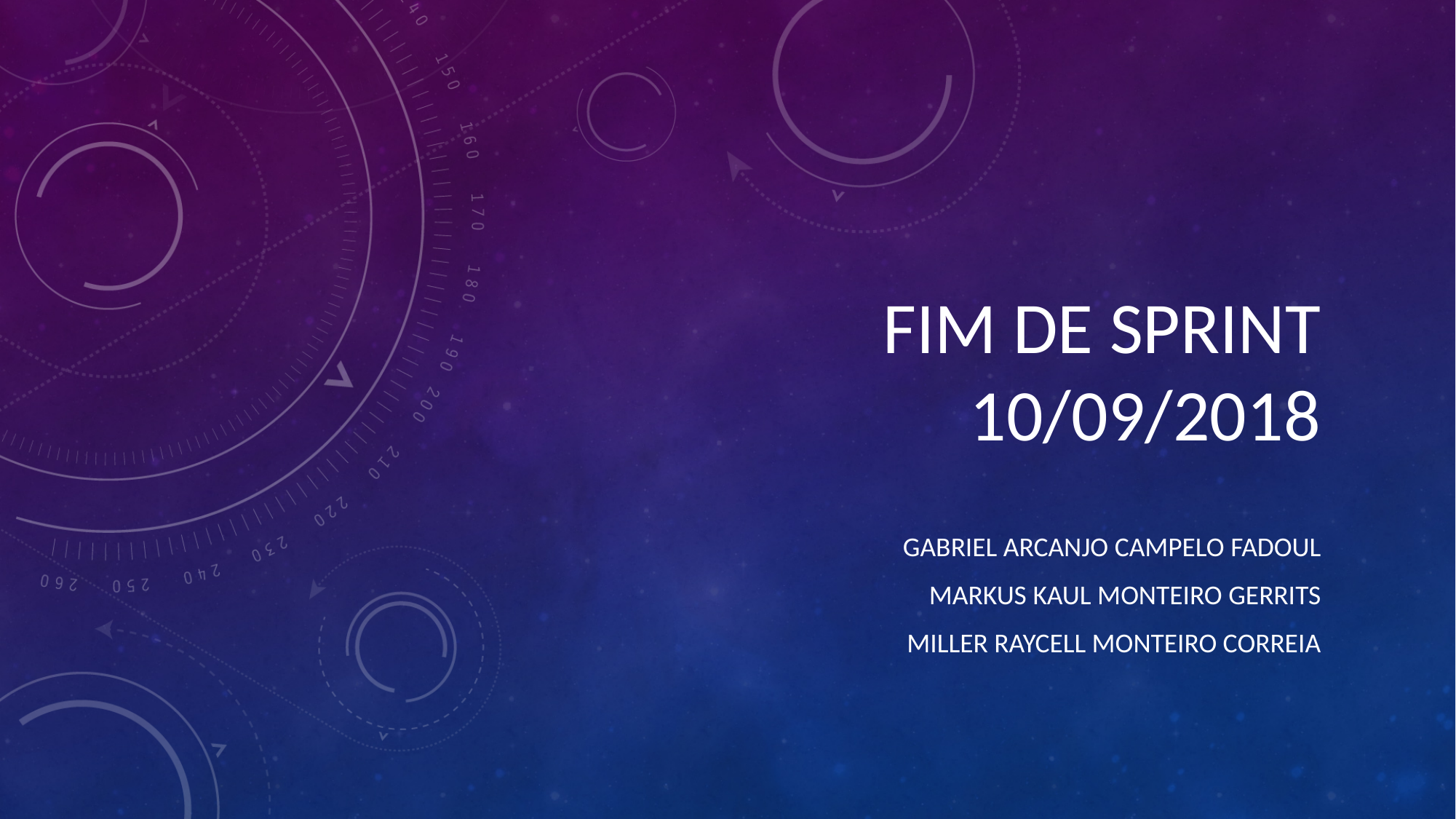

# Fim de sprint 10/09/2018
Gabriel ARCANJO CAMPELO FADOUL
MARKUS KAUL MONTEIRO GERRITS
MILLER RAYCELL MONTEIRO CORREIA